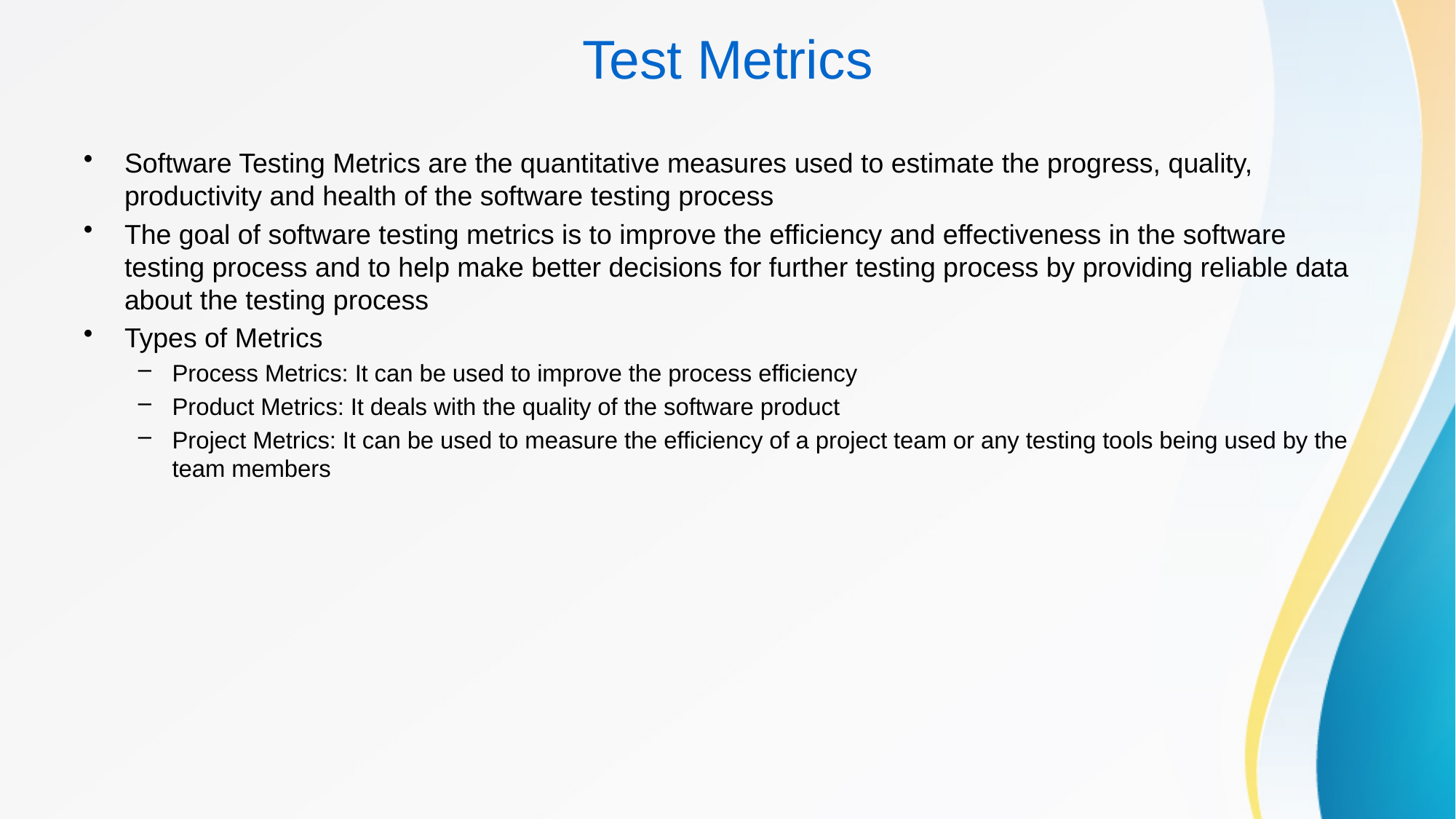

# Test Metrics
Software Testing Metrics are the quantitative measures used to estimate the progress, quality, productivity and health of the software testing process
The goal of software testing metrics is to improve the efficiency and effectiveness in the software testing process and to help make better decisions for further testing process by providing reliable data about the testing process
Types of Metrics
Process Metrics: It can be used to improve the process efficiency
Product Metrics: It deals with the quality of the software product
Project Metrics: It can be used to measure the efficiency of a project team or any testing tools being used by the team members